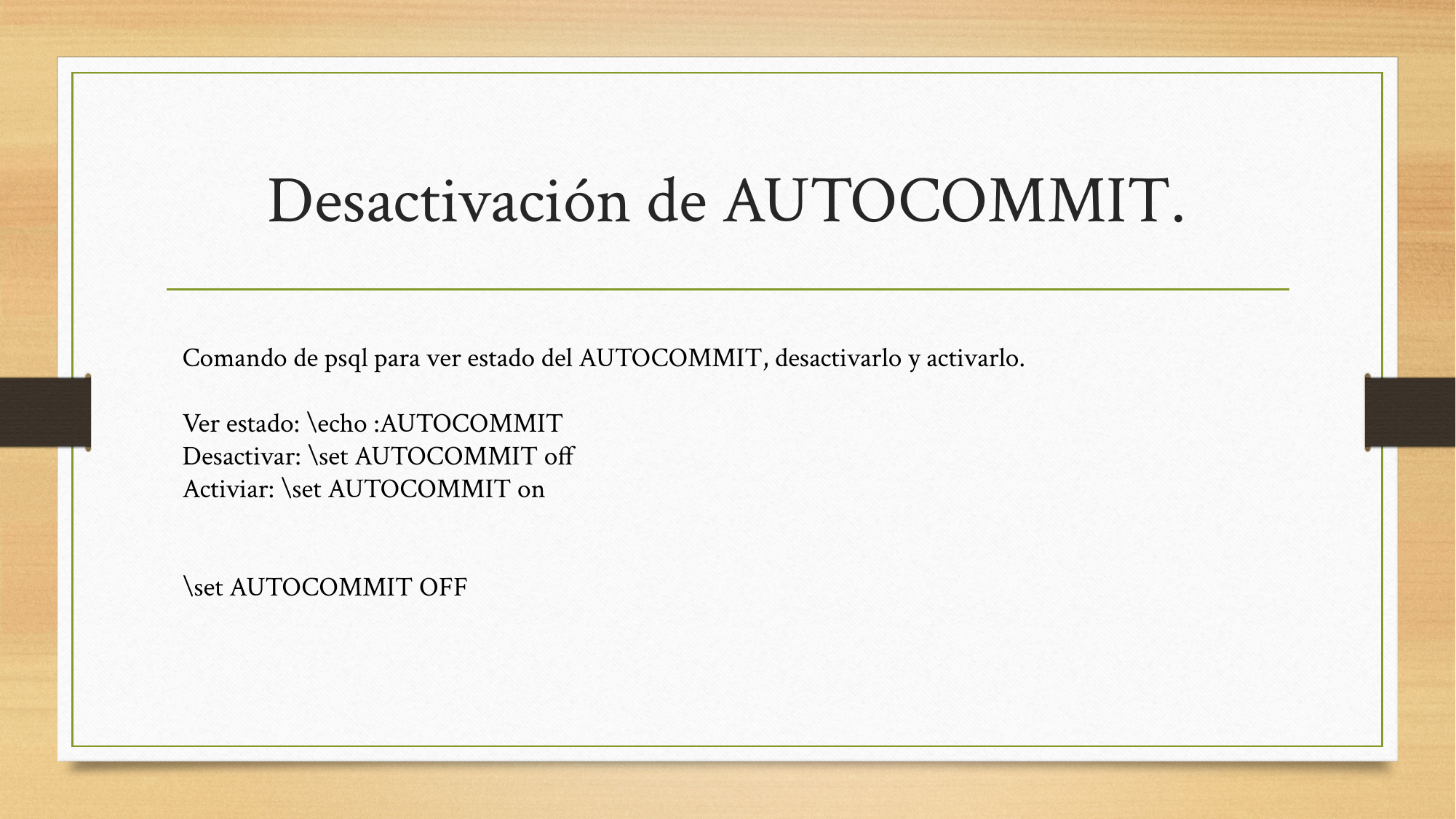

# Desactivación de AUTOCOMMIT.
Comando de psql para ver estado del AUTOCOMMIT, desactivarlo y activarlo.

Ver estado: \echo :AUTOCOMMIT
Desactivar: \set AUTOCOMMIT off
Activiar: \set AUTOCOMMIT on

\set AUTOCOMMIT OFF